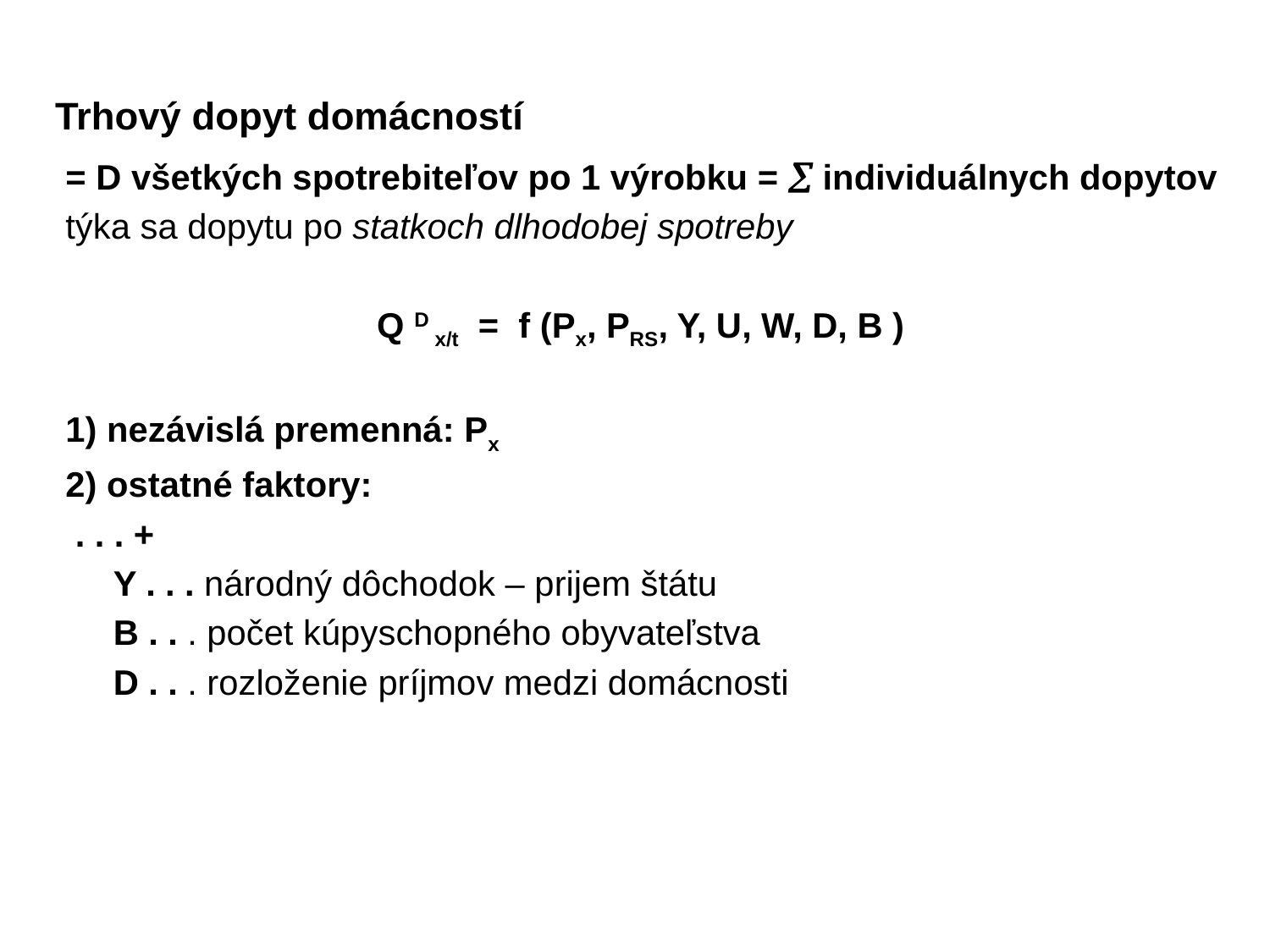

# Trhový dopyt domácností
= D všetkých spotrebiteľov po 1 výrobku = ∑ individuálnych dopytov
týka sa dopytu po statkoch dlhodobej spotreby

			 Q D x/t  =  f (Px, PRS, Y, U, W, D, B )

1) nezávislá premenná: Px
2) ostatné faktory:
 . . . +
	Y . . . národný dôchodok – prijem štátu
	B . . . počet kúpyschopného obyvateľstva
	D . . . rozloženie príjmov medzi domácnosti